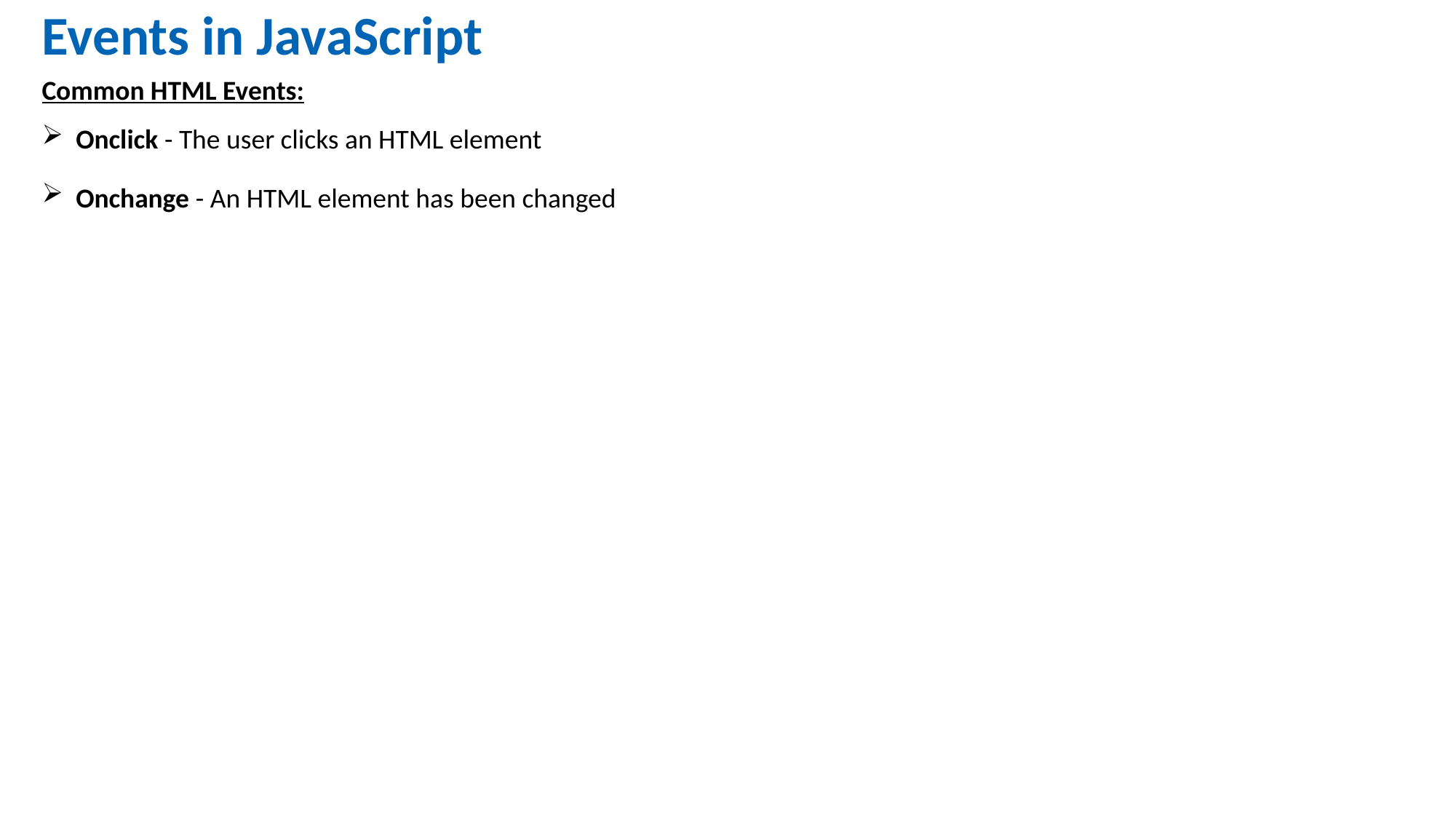

Events in JavaScript

Common HTML Events:
Onclick - The user clicks an HTML element
Onchange - An HTML element has been changed